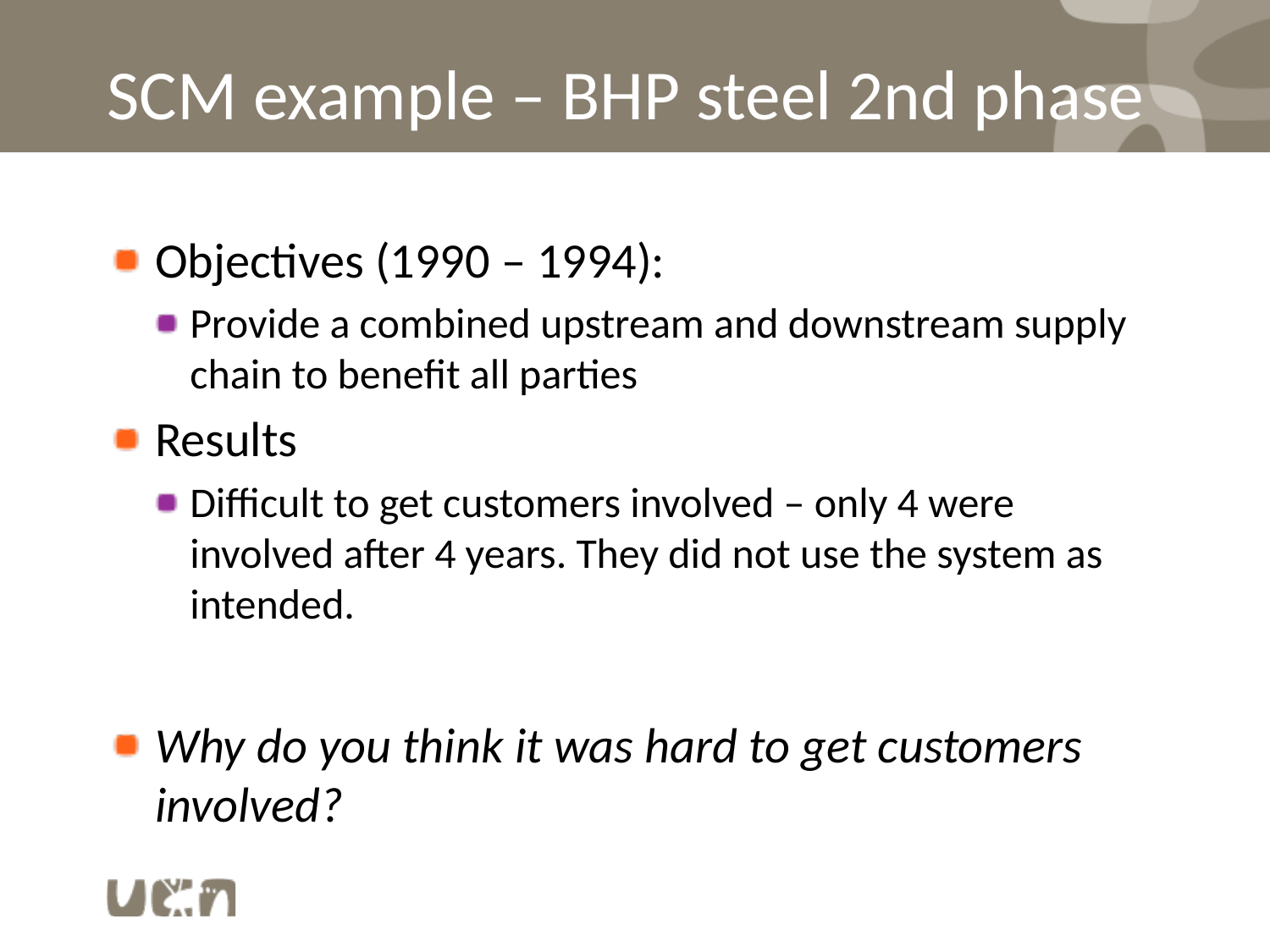

# SCM example – BHP steel 2nd phase
Objectives (1990 – 1994):
Provide a combined upstream and downstream supply chain to benefit all parties
Results
Difficult to get customers involved – only 4 were involved after 4 years. They did not use the system as intended.

Why do you think it was hard to get customers involved?